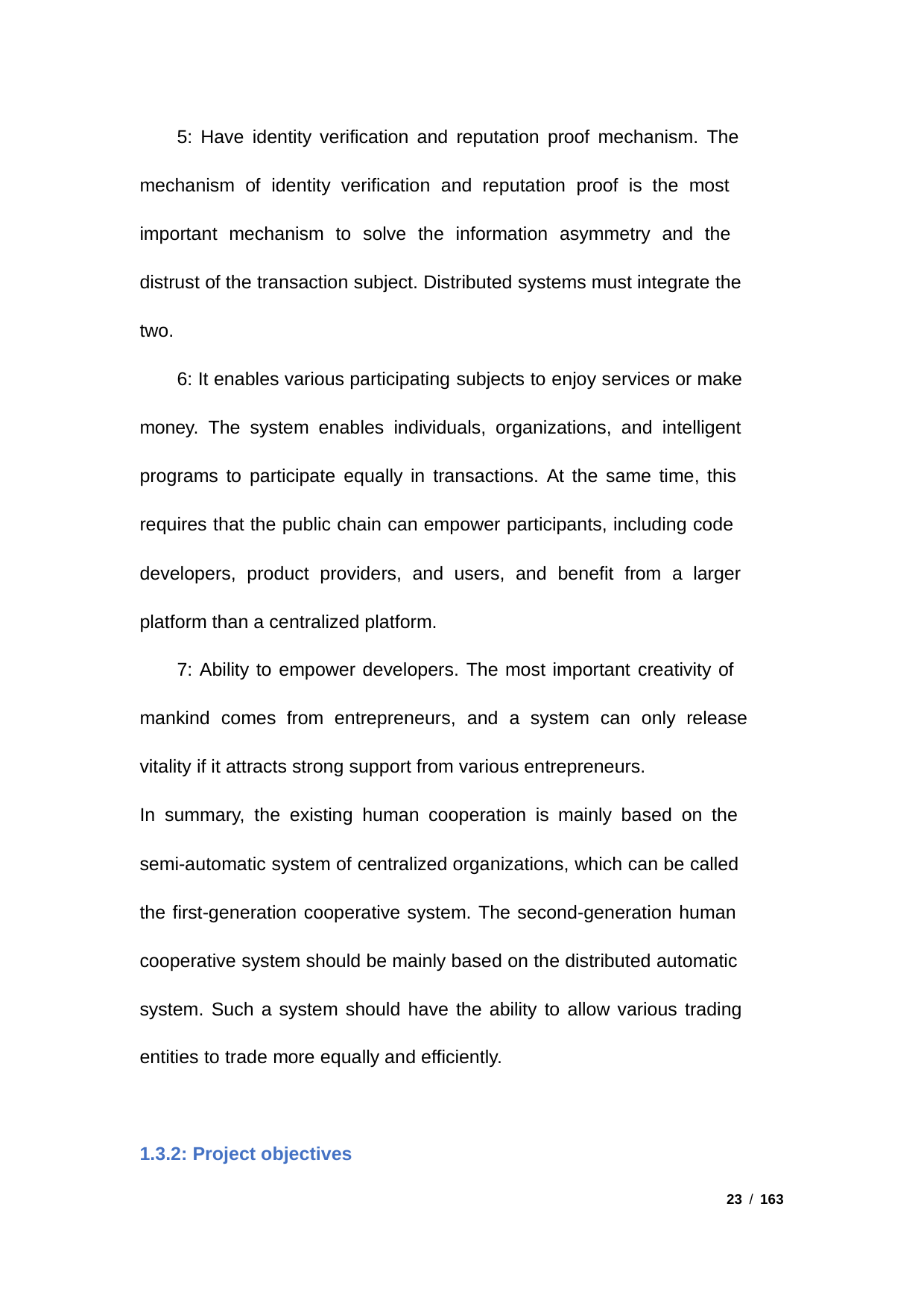

5: Have identity verification and reputation proof mechanism. The
mechanism of identity verification and reputation proof is the most
important mechanism to solve the information asymmetry and the
distrust of the transaction subject. Distributed systems must integrate the
two.
6: It enables various participating subjects to enjoy services or make
money. The system enables individuals, organizations, and intelligent
programs to participate equally in transactions. At the same time, this
requires that the public chain can empower participants, including code
developers, product providers, and users, and benefit from a larger
platform than a centralized platform.
7: Ability to empower developers. The most important creativity of
mankind comes from entrepreneurs, and a system can only release
vitality if it attracts strong support from various entrepreneurs.
In summary, the existing human cooperation is mainly based on the
semi-automatic system of centralized organizations, which can be called
the first-generation cooperative system. The second-generation human
cooperative system should be mainly based on the distributed automatic
system. Such a system should have the ability to allow various trading
entities to trade more equally and efficiently.
1.3.2: Project objectives
23 / 163